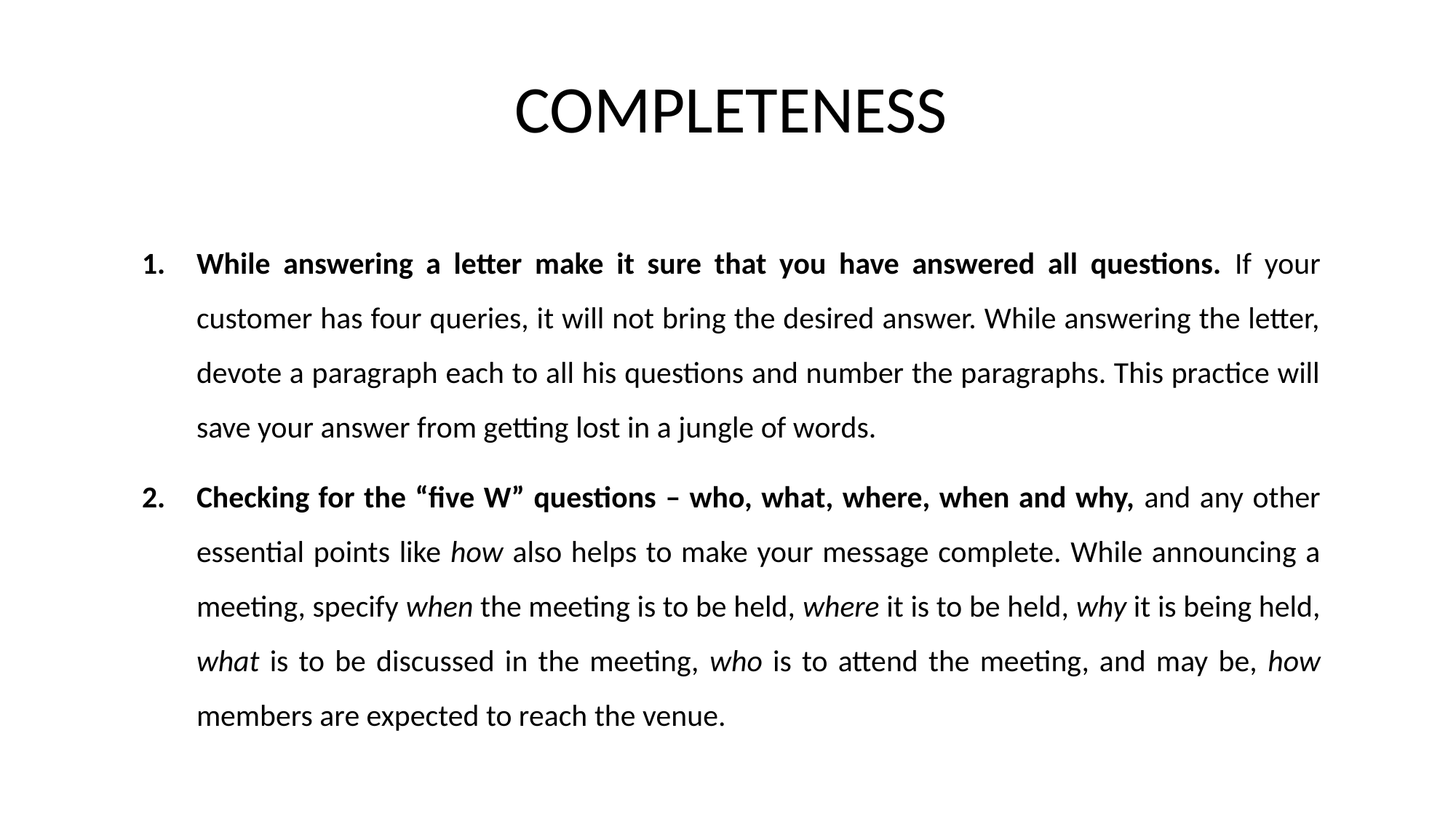

# COMPLETENESS
While answering a letter make it sure that you have answered all questions. If your customer has four queries, it will not bring the desired answer. While answering the letter, devote a paragraph each to all his questions and number the paragraphs. This practice will save your answer from getting lost in a jungle of words.
Checking for the “five W” questions – who, what, where, when and why, and any other essential points like how also helps to make your message complete. While announcing a meeting, specify when the meeting is to be held, where it is to be held, why it is being held, what is to be discussed in the meeting, who is to attend the meeting, and may be, how members are expected to reach the venue.